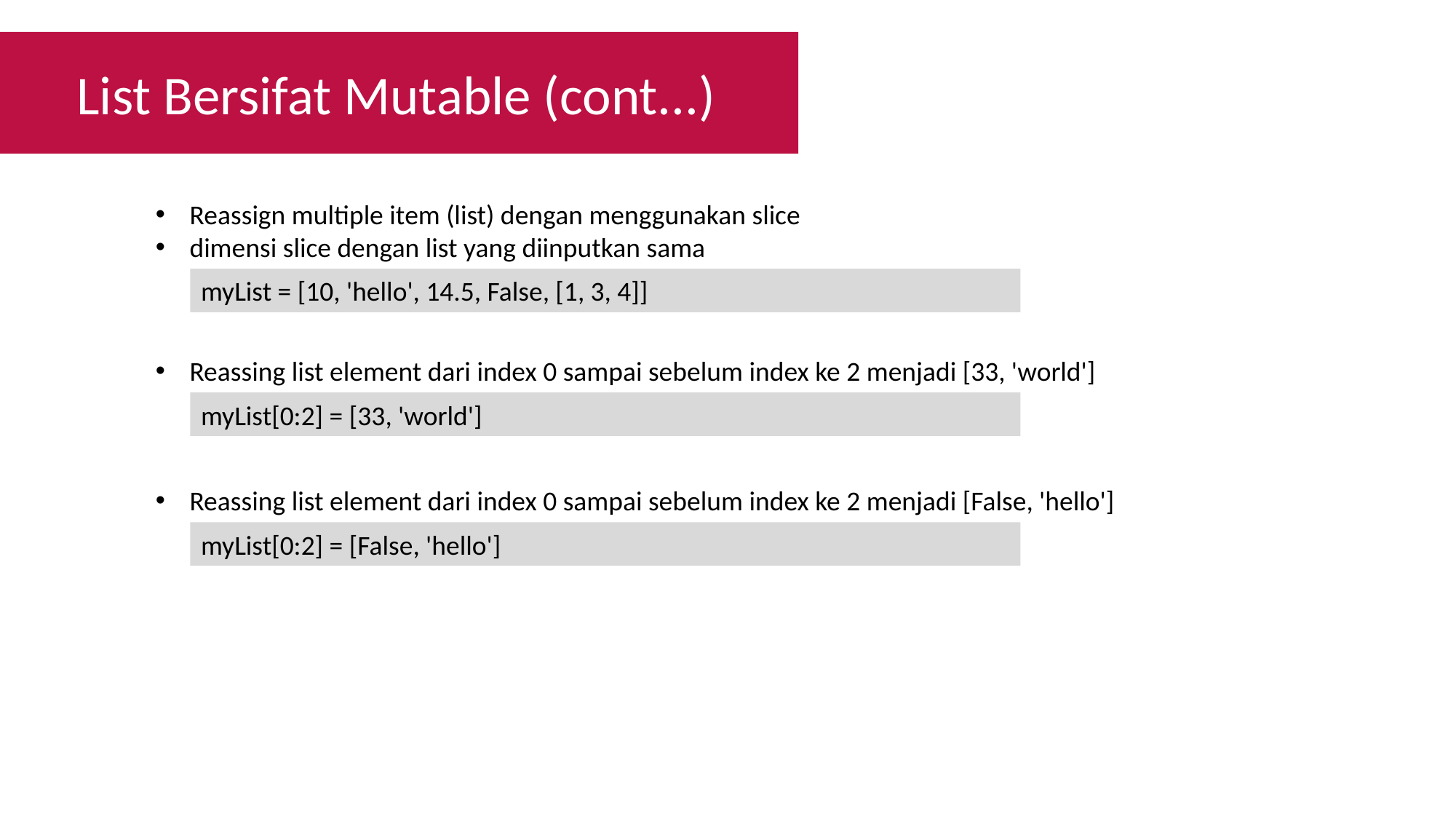

List Bersifat Mutable (cont...)
Reassign multiple item (list) dengan menggunakan slice
dimensi slice dengan list yang diinputkan sama
myList = [10, 'hello', 14.5, False, [1, 3, 4]]
Reassing list element dari index 0 sampai sebelum index ke 2 menjadi [33, 'world']
myList[0:2] = [33, 'world']
Reassing list element dari index 0 sampai sebelum index ke 2 menjadi [False, 'hello']
myList[0:2] = [False, 'hello']